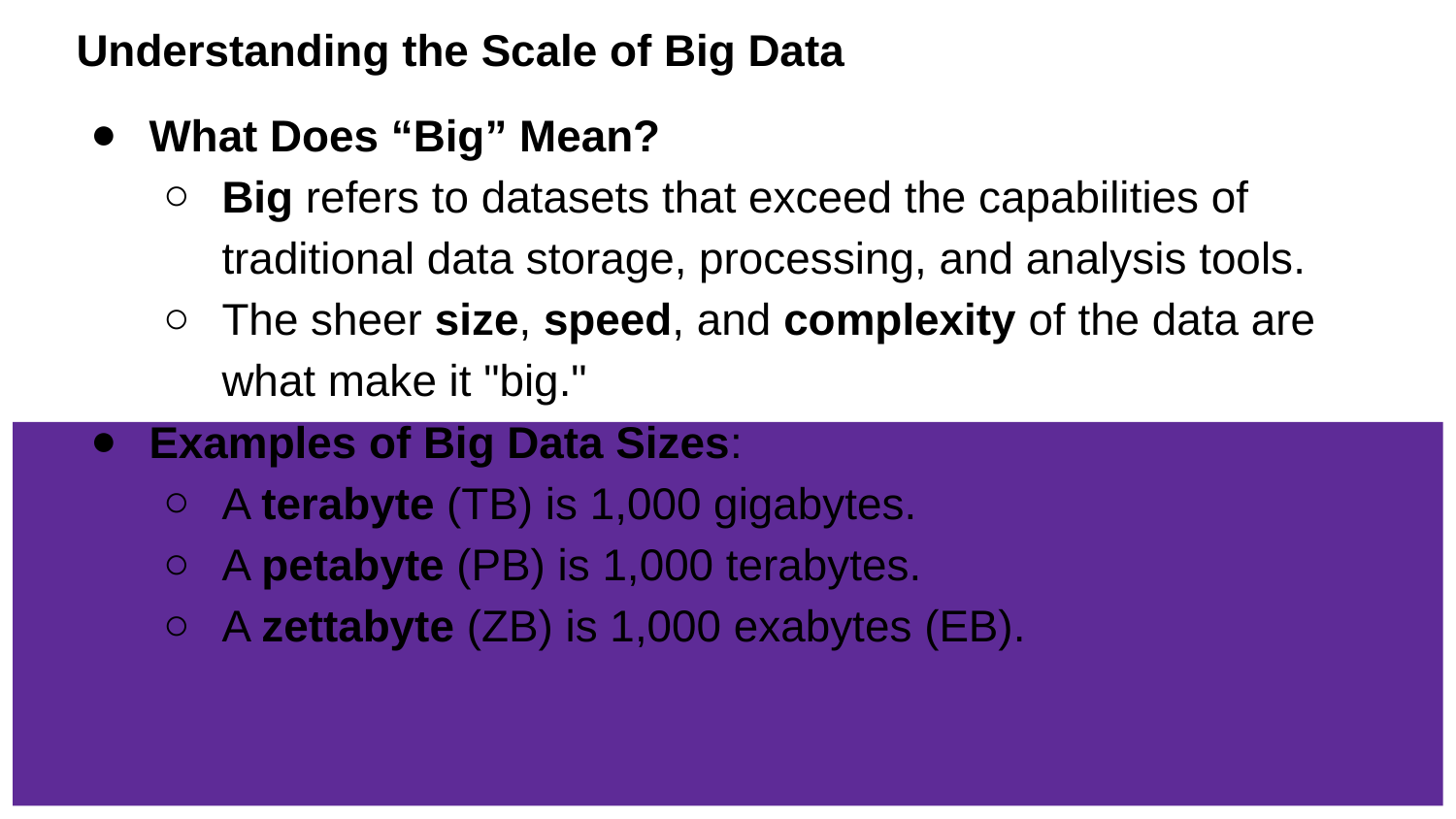

# Understanding the Scale of Big Data
What Does “Big” Mean?
Big refers to datasets that exceed the capabilities of traditional data storage, processing, and analysis tools.
The sheer size, speed, and complexity of the data are what make it "big."
Examples of Big Data Sizes:
A terabyte (TB) is 1,000 gigabytes.
A petabyte (PB) is 1,000 terabytes.
A zettabyte (ZB) is 1,000 exabytes (EB).